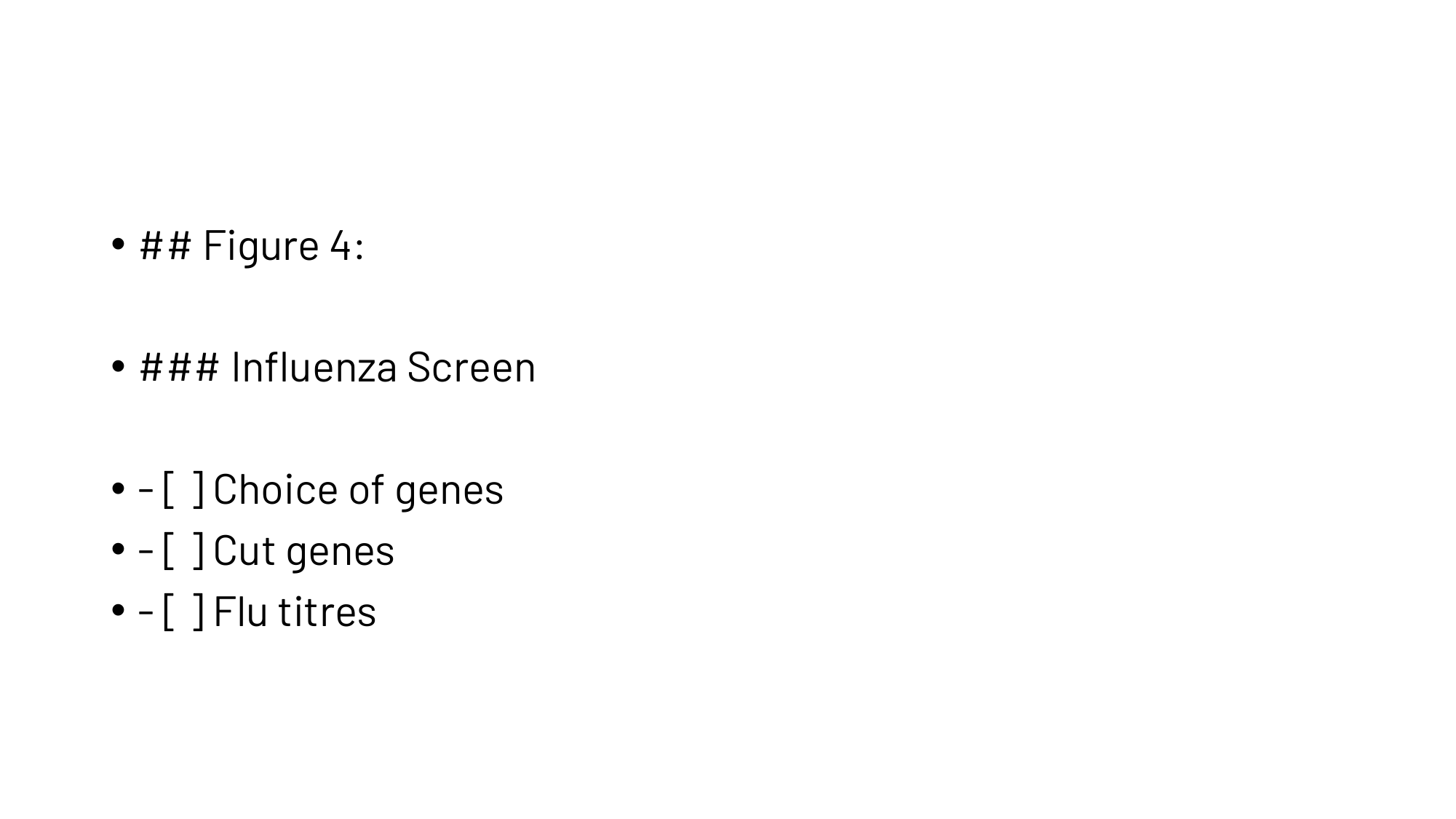

#
## Figure 4:

### Influenza Screen

- [ ] Choice of genes
- [ ] Cut genes
- [ ] Flu titres